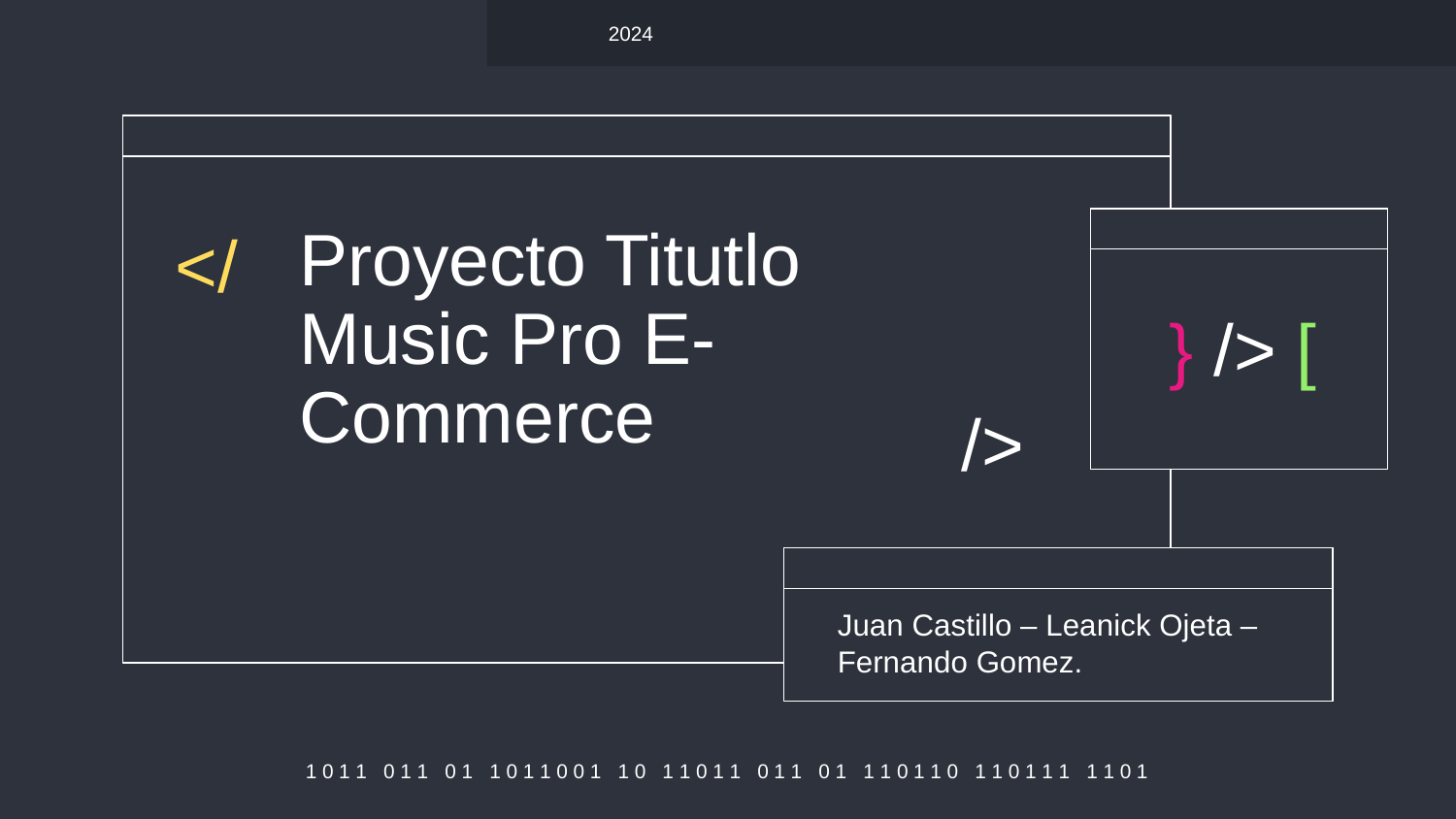

2024

# Proyecto Titutlo Music Pro E-Commerce

</
} /> [
/>

Juan Castillo – Leanick Ojeta – Fernando Gomez.